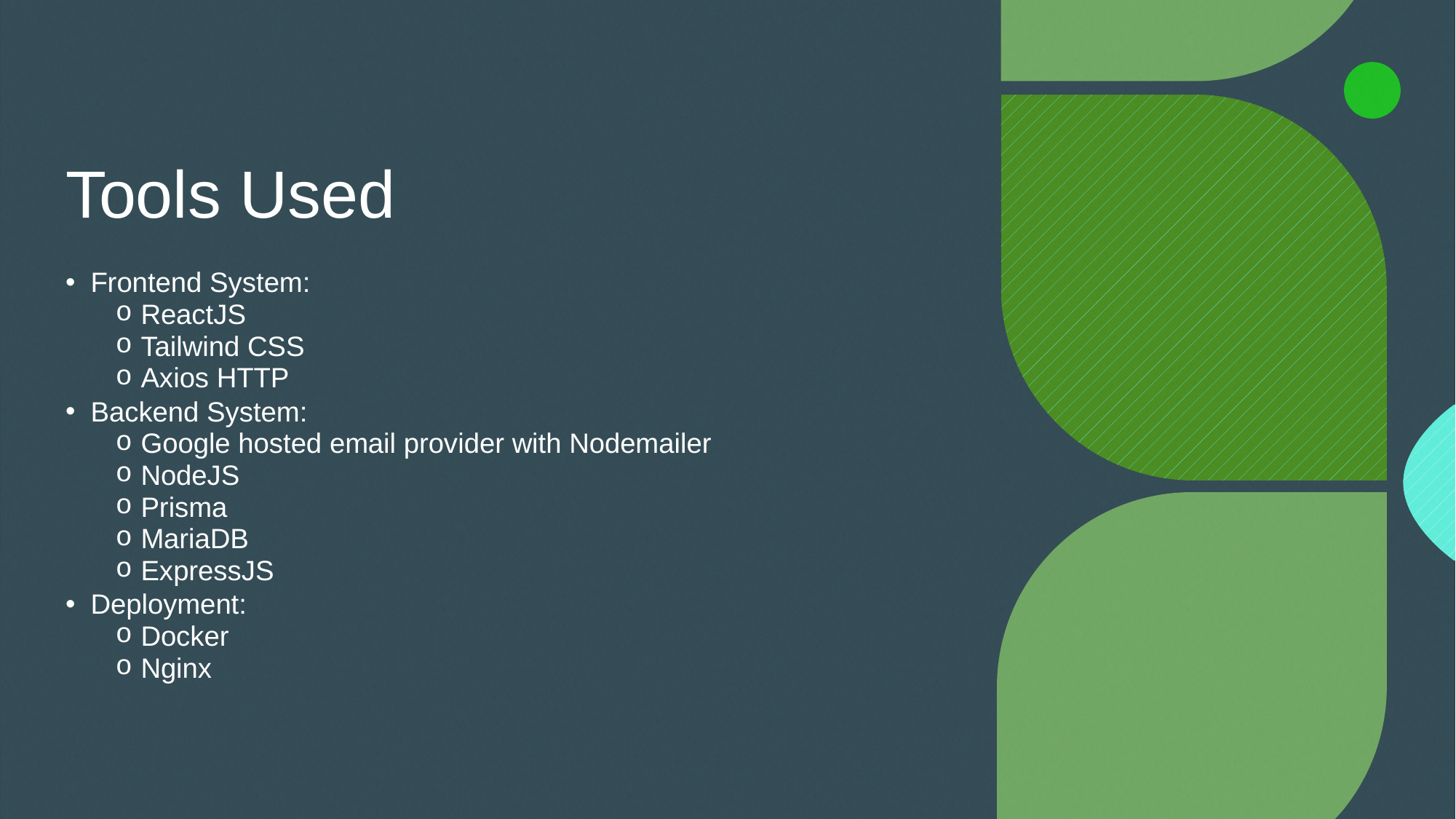

# Tools Used

Frontend System:
ReactJS
Tailwind CSS
Axios HTTP
Backend System:
Google hosted email provider with Nodemailer
NodeJS
Prisma
MariaDB
ExpressJS
Deployment:
Docker
Nginx